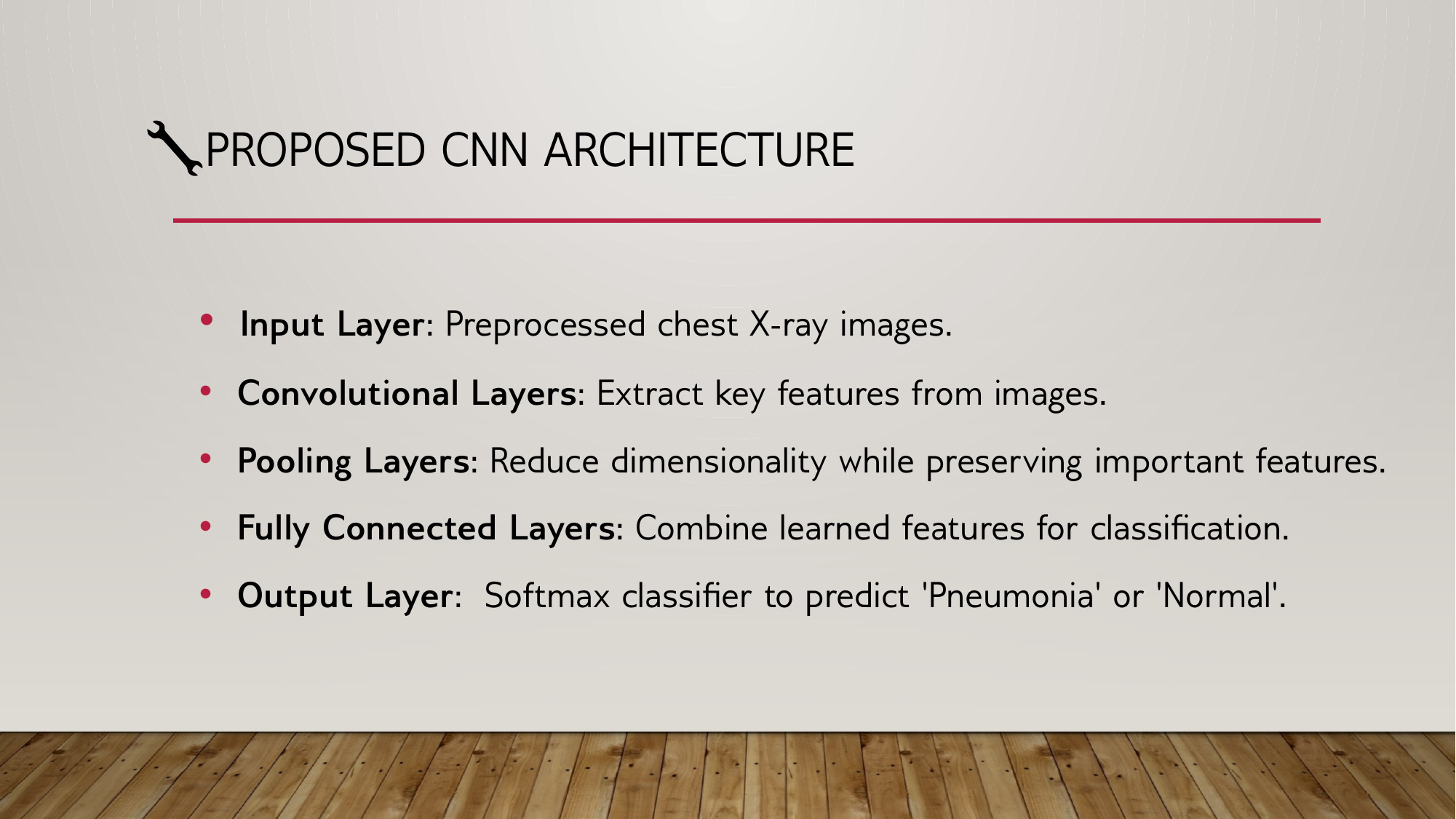

# 🔧Proposed CNN Architecture
 Input Layer: Preprocessed chest X-ray images.
 Convolutional Layers: Extract key features from images.
 Pooling Layers: Reduce dimensionality while preserving important features.
 Fully Connected Layers: Combine learned features for classification.
 Output Layer:  Softmax classifier to predict 'Pneumonia' or 'Normal'.